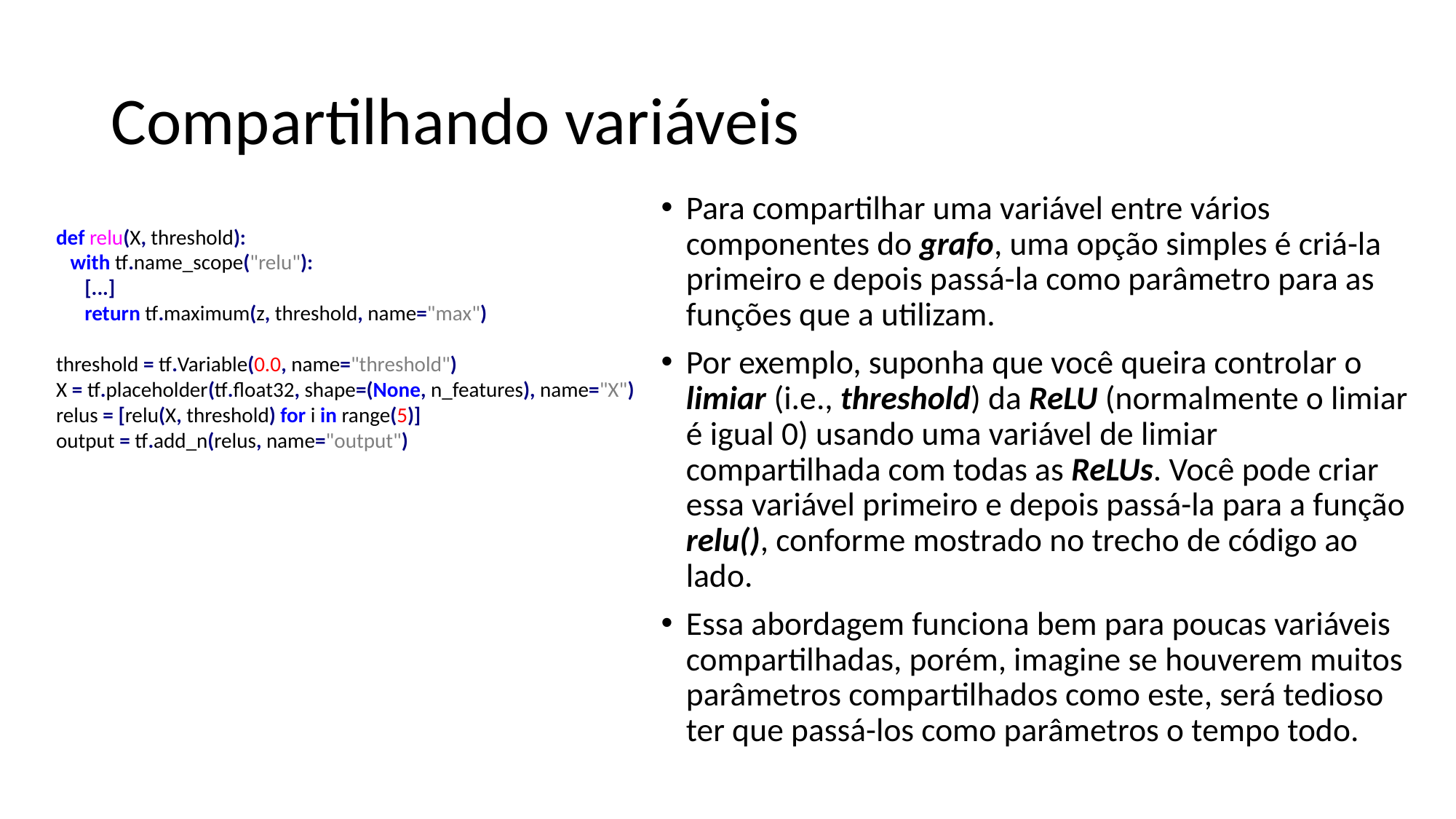

# Compartilhando variáveis
Para compartilhar uma variável entre vários componentes do grafo, uma opção simples é criá-la primeiro e depois passá-la como parâmetro para as funções que a utilizam.
Por exemplo, suponha que você queira controlar o limiar (i.e., threshold) da ReLU (normalmente o limiar é igual 0) usando uma variável de limiar compartilhada com todas as ReLUs. Você pode criar essa variável primeiro e depois passá-la para a função relu(), conforme mostrado no trecho de código ao lado.
Essa abordagem funciona bem para poucas variáveis compartilhadas, porém, imagine se houverem muitos parâmetros compartilhados como este, será tedioso ter que passá-los como parâmetros o tempo todo.
def relu(X, threshold):
   with tf.name_scope("relu"):
      [...]
      return tf.maximum(z, threshold, name="max")

threshold = tf.Variable(0.0, name="threshold")
X = tf.placeholder(tf.float32, shape=(None, n_features), name="X")
relus = [relu(X, threshold) for i in range(5)]
output = tf.add_n(relus, name="output")